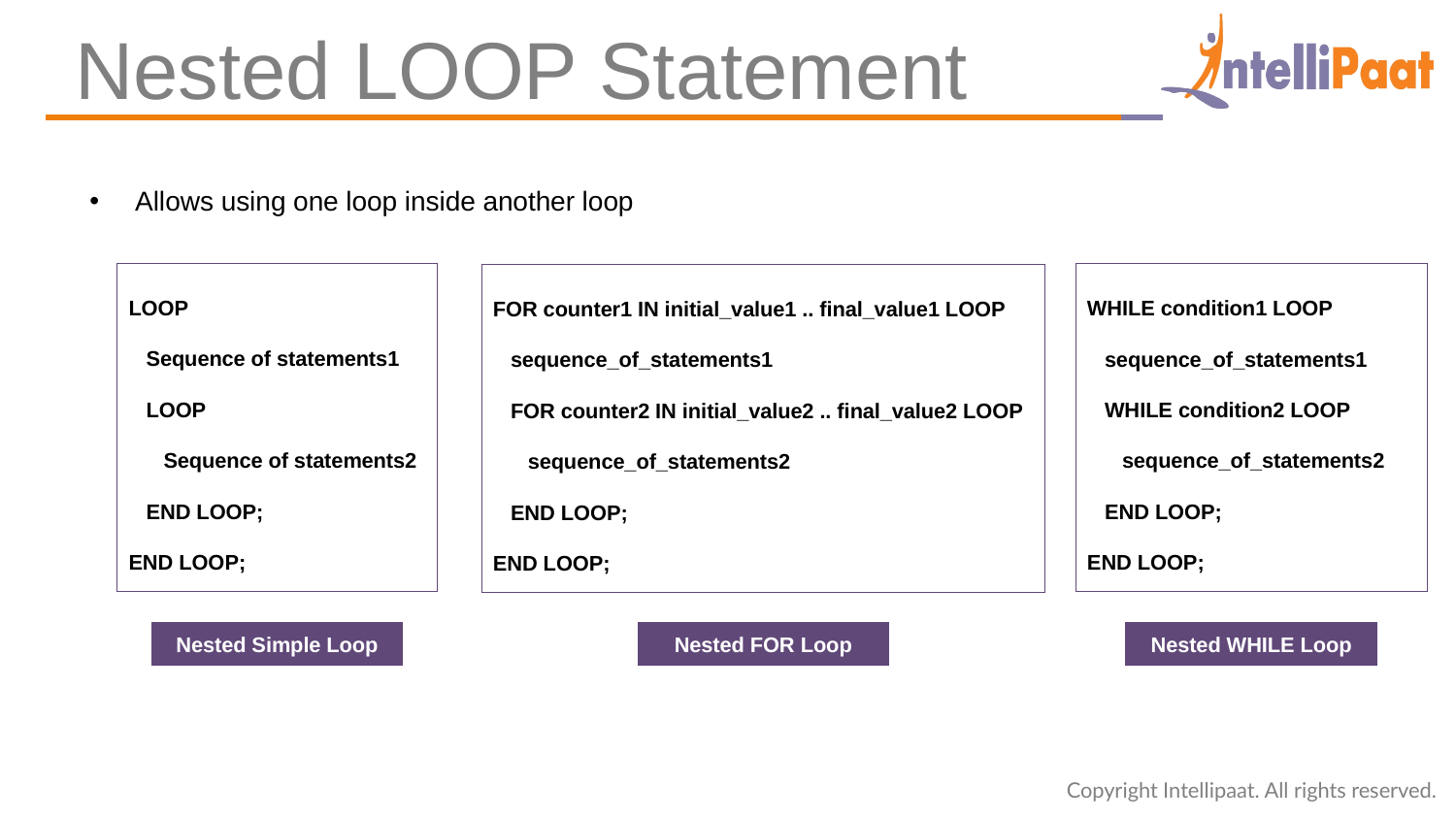

Nested LOOP Statement
Allows using one loop inside another loop
LOOP
   Sequence of statements1
   LOOP
      Sequence of statements2
   END LOOP;
END LOOP;
WHILE condition1 LOOP
   sequence_of_statements1
   WHILE condition2 LOOP
      sequence_of_statements2
   END LOOP;
END LOOP;
FOR counter1 IN initial_value1 .. final_value1 LOOP
   sequence_of_statements1
   FOR counter2 IN initial_value2 .. final_value2 LOOP
      sequence_of_statements2
   END LOOP;
END LOOP;
Nested FOR Loop
Nested Simple Loop
Nested WHILE Loop